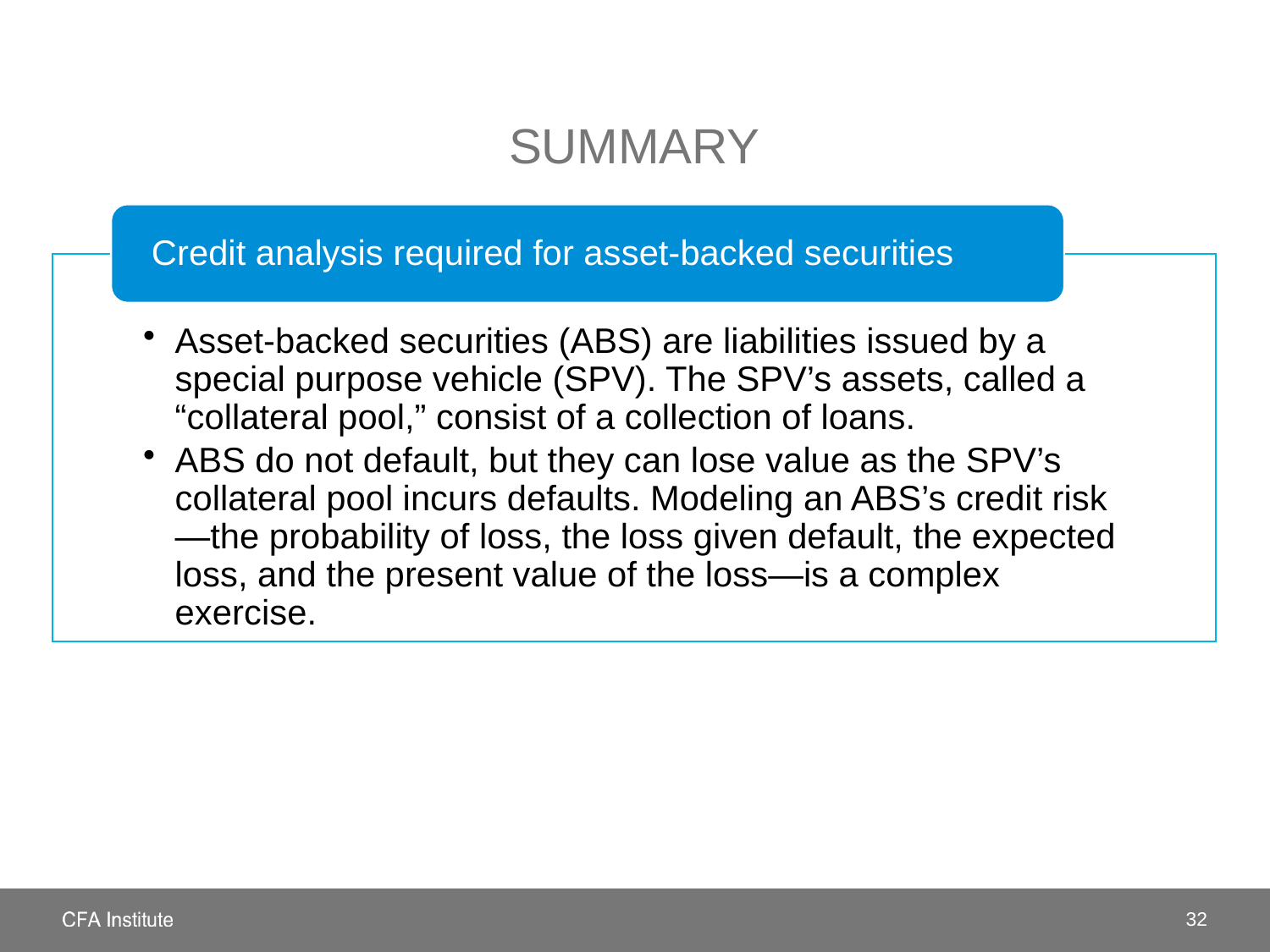

# SUMMARY
Asset-backed securities (ABS) are liabilities issued by a special purpose vehicle (SPV). The SPV’s assets, called a “collateral pool,” consist of a collection of loans.
ABS do not default, but they can lose value as the SPV’s collateral pool incurs defaults. Modeling an ABS’s credit risk—the probability of loss, the loss given default, the expected loss, and the present value of the loss—is a complex exercise.
Credit analysis required for asset-backed securities
32